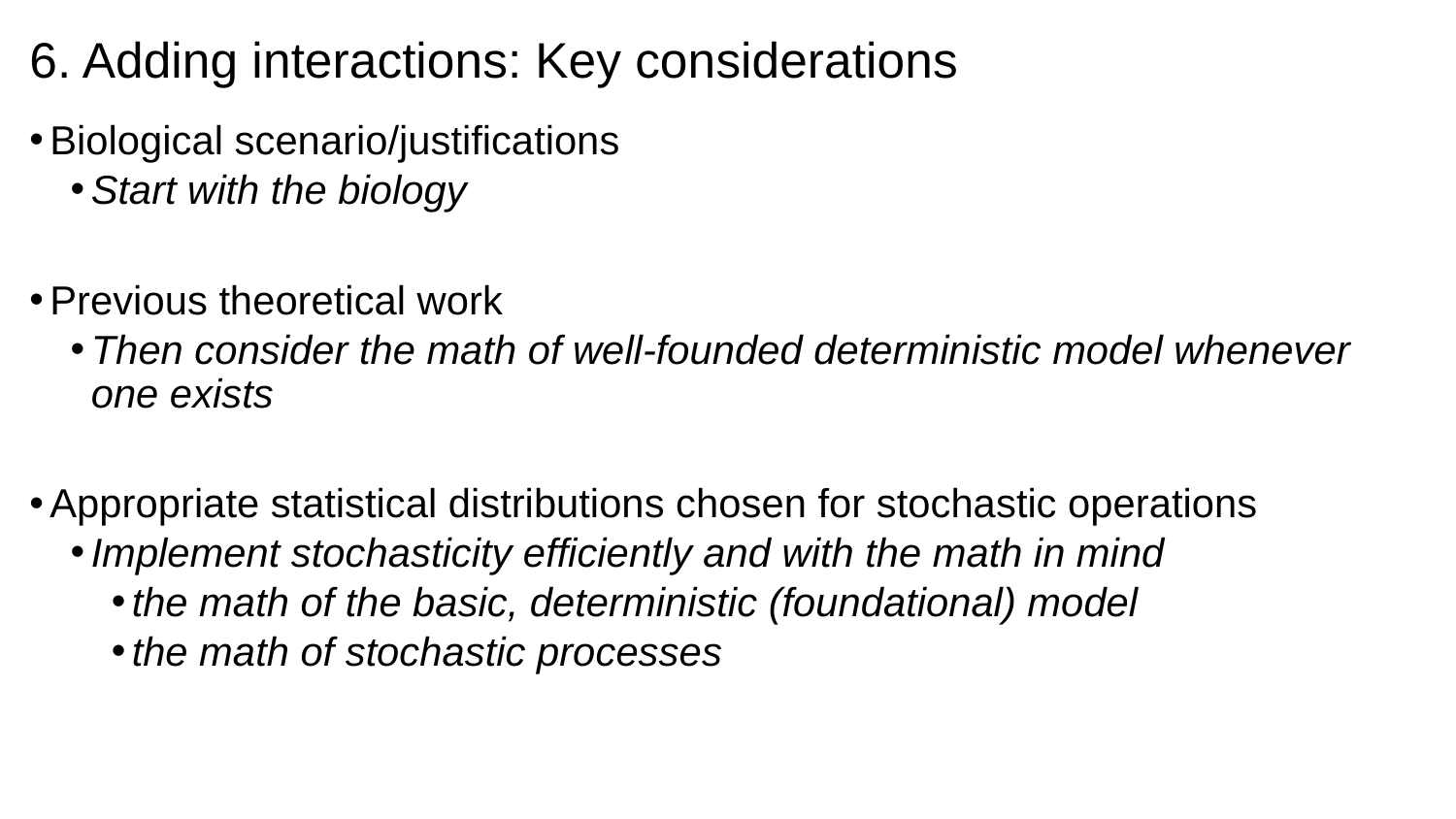

# 6. Adding interactions: Key considerations
Biological scenario/justifications
Start with the biology

Previous theoretical work
Then consider the math of well-founded deterministic model whenever one exists

Appropriate statistical distributions chosen for stochastic operations
Implement stochasticity efficiently and with the math in mind
the math of the basic, deterministic (foundational) model
the math of stochastic processes